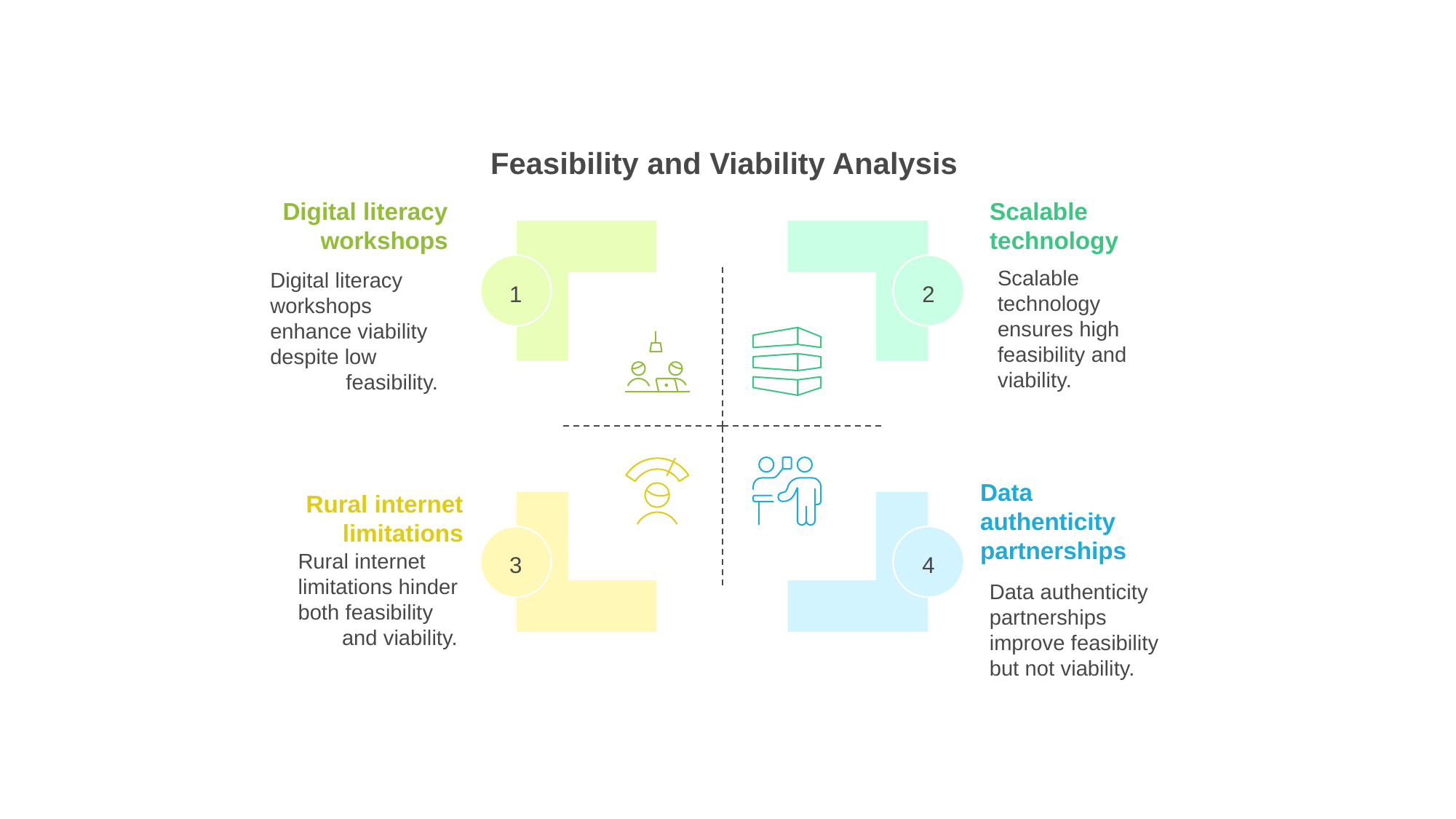

Feasibility and Viability Analysis
Scalable
technology
Digital literacy
workshops

Scalable
technology
ensures high
feasibility and
viability.
Digital literacy
workshops
enhance viability
despite low
feasibility.

1
2

Data
authenticity
partnerships
Rural internet
limitations

Rural internet
limitations hinder
both feasibility
and viability.
3
4
Data authenticity
partnerships
improve feasibility
but not viability.